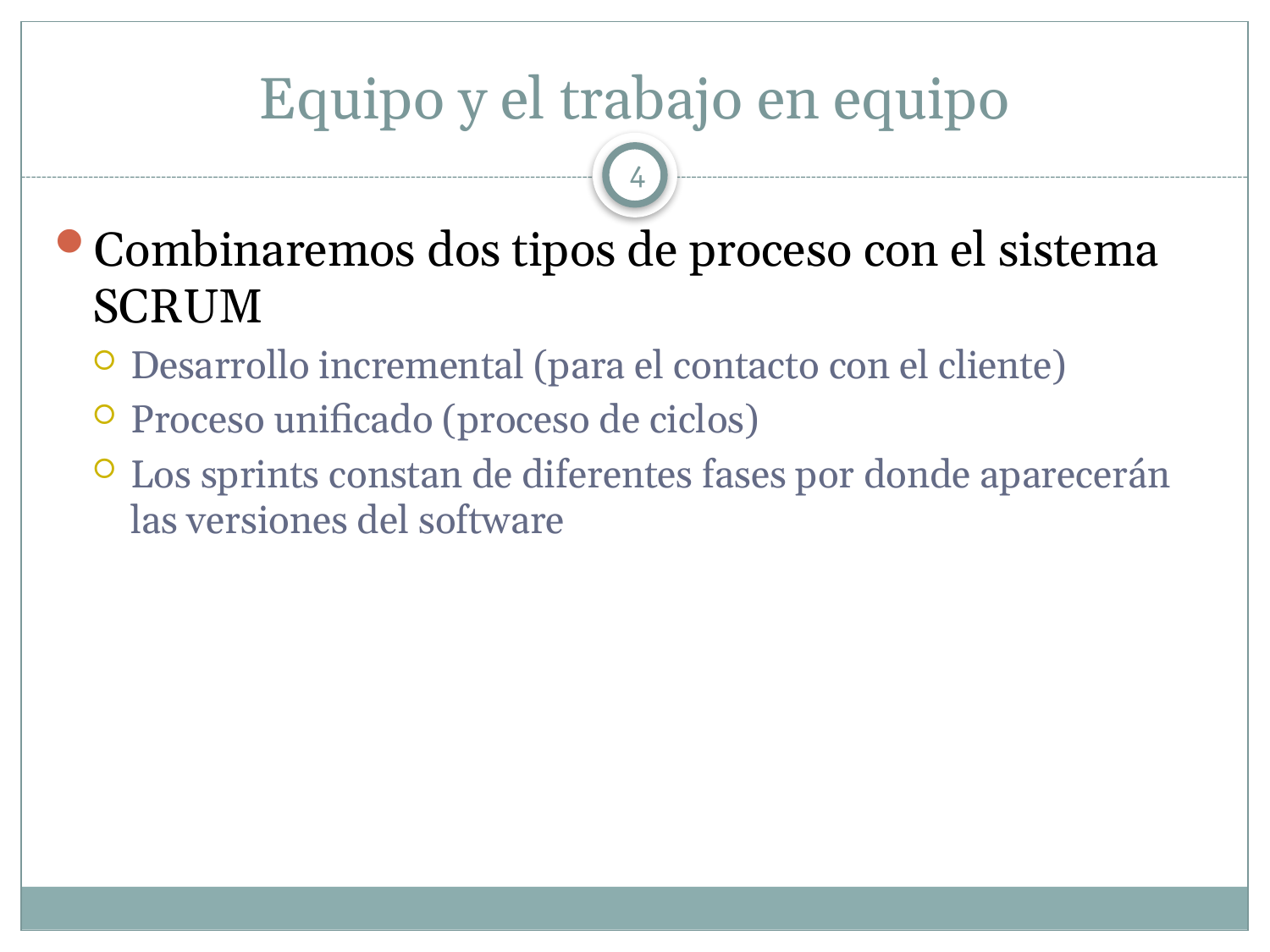

# Equipo y el trabajo en equipo
4
Combinaremos dos tipos de proceso con el sistema SCRUM
Desarrollo incremental (para el contacto con el cliente)
Proceso unificado (proceso de ciclos)
Los sprints constan de diferentes fases por donde aparecerán las versiones del software